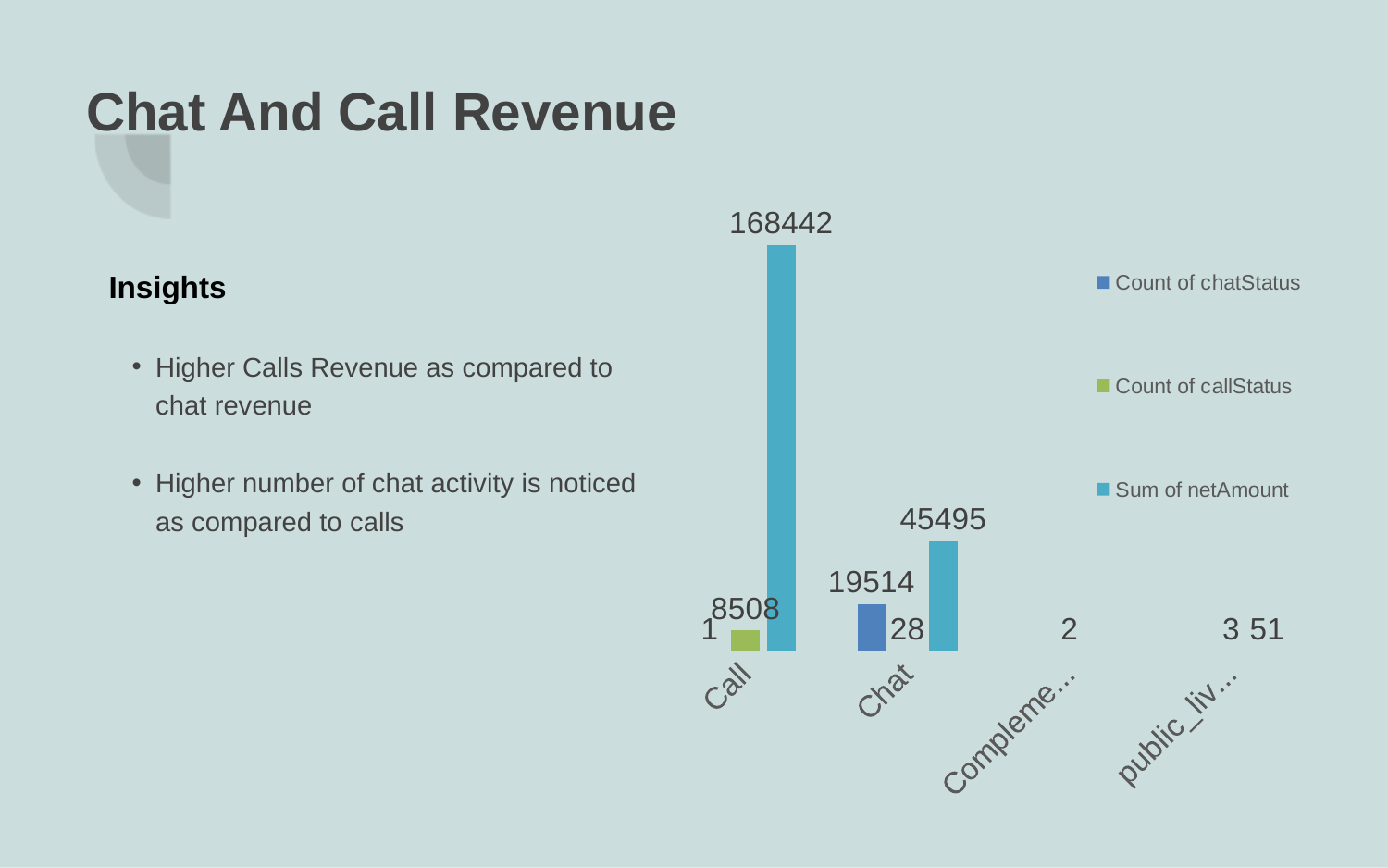

Chat And Call Revenue

### Chart

| Category | Count of chatStatus | Count of callStatus | Sum of netAmount |
|---|---|---|---|
| Call | 1.0 | 8508.0 | 168442.03500000015 |
| Chat | 19514.0 | 28.0 | 45494.68333333334 |
| Complementary | None | 2.0 | None |
| public_live_Call | None | 3.0 | 50.5969999999999 |
Insights

Higher Calls Revenue as compared to chat revenue

Higher number of chat activity is noticed as compared to calls